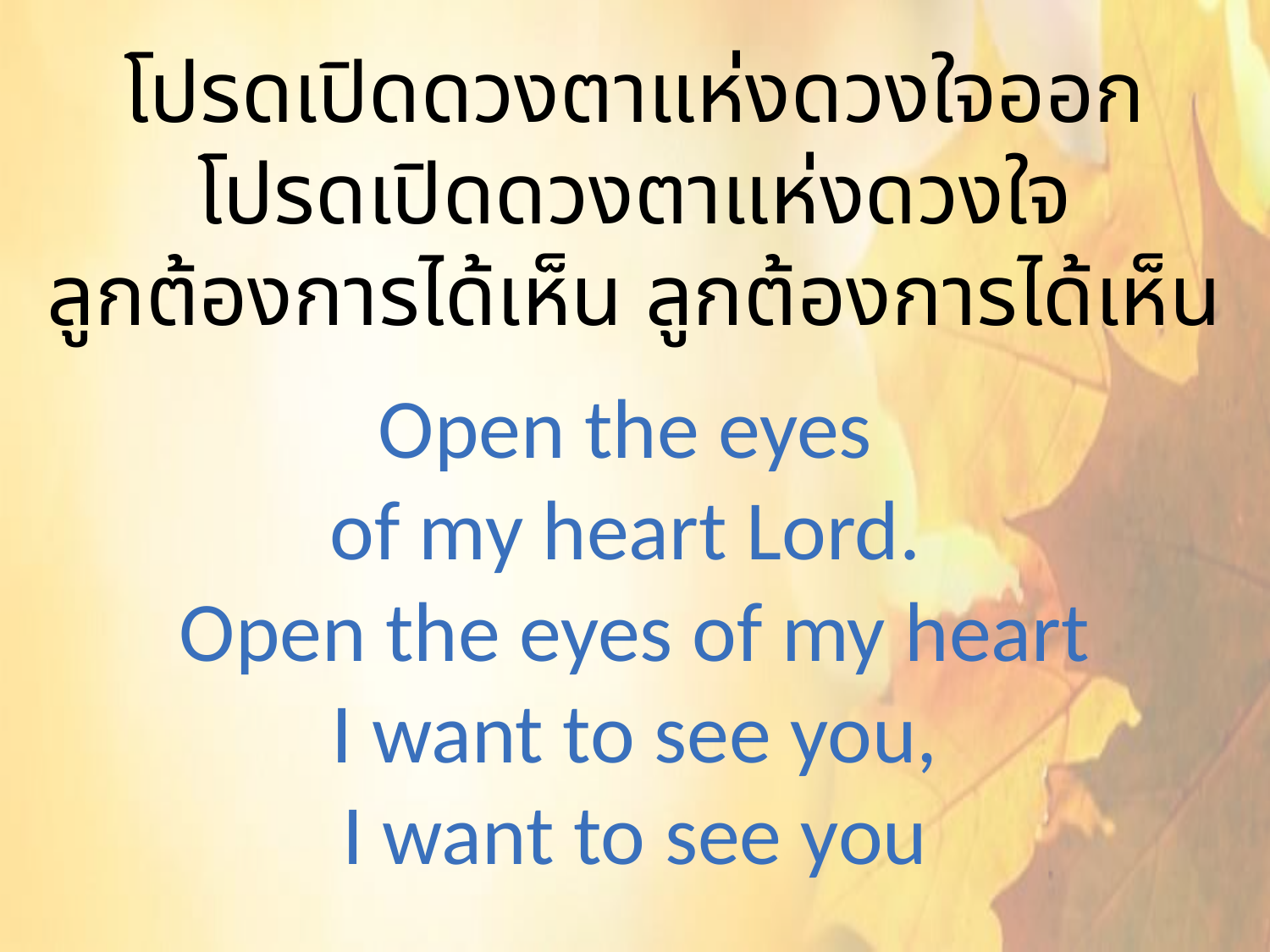

โปรดเปิดดวงตาแห่งดวงใจออก
โปรดเปิดดวงตาแห่งดวงใจ
ลูกต้องการได้เห็น ลูกต้องการได้เห็น
Open the eyes
of my heart Lord.
Open the eyes of my heart
 I want to see you,
I want to see you